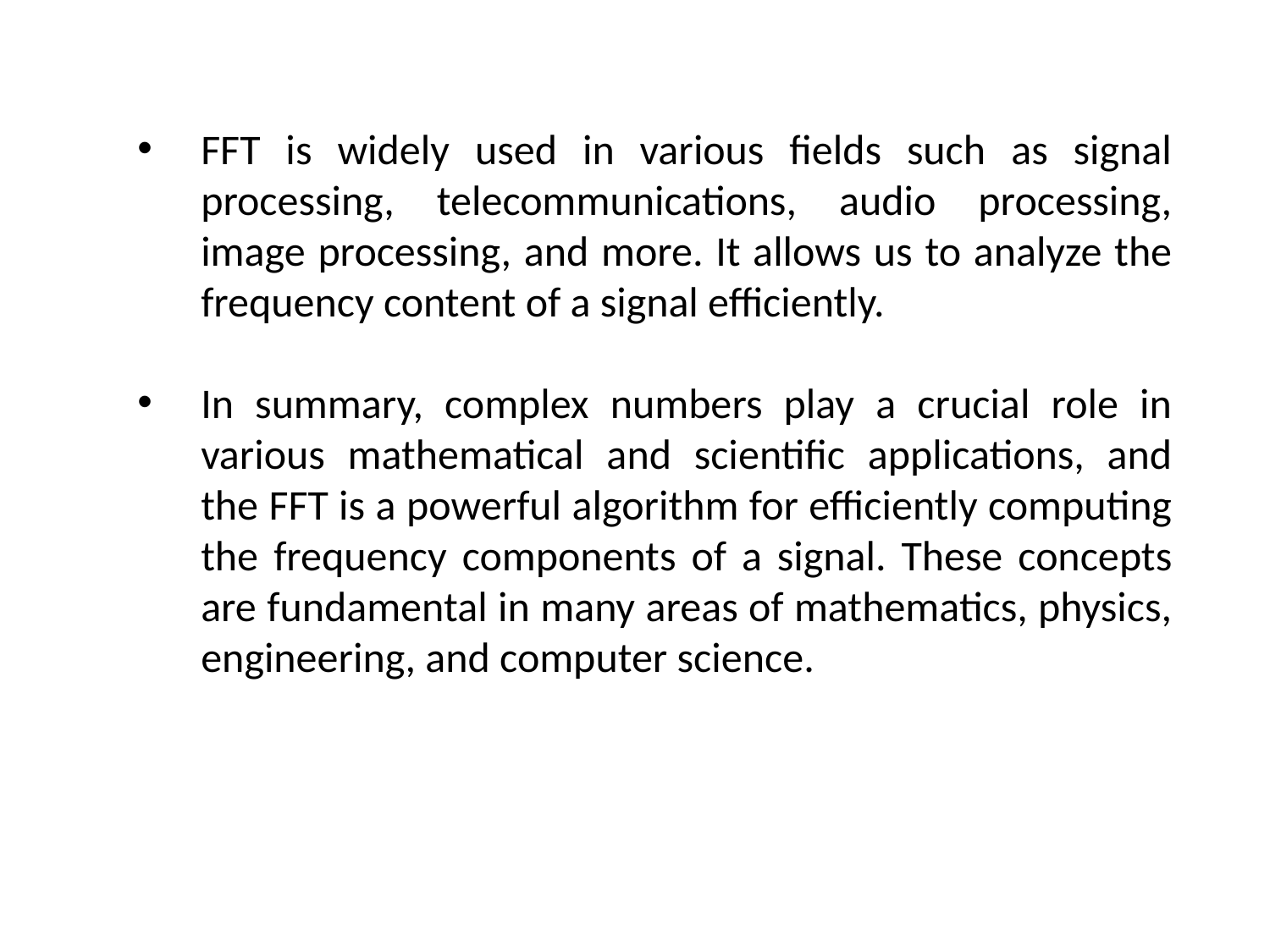

FFT is widely used in various fields such as signal processing, telecommunications, audio processing, image processing, and more. It allows us to analyze the frequency content of a signal efficiently.

In summary, complex numbers play a crucial role in various mathematical and scientific applications, and the FFT is a powerful algorithm for efficiently computing the frequency components of a signal. These concepts are fundamental in many areas of mathematics, physics, engineering, and computer science.